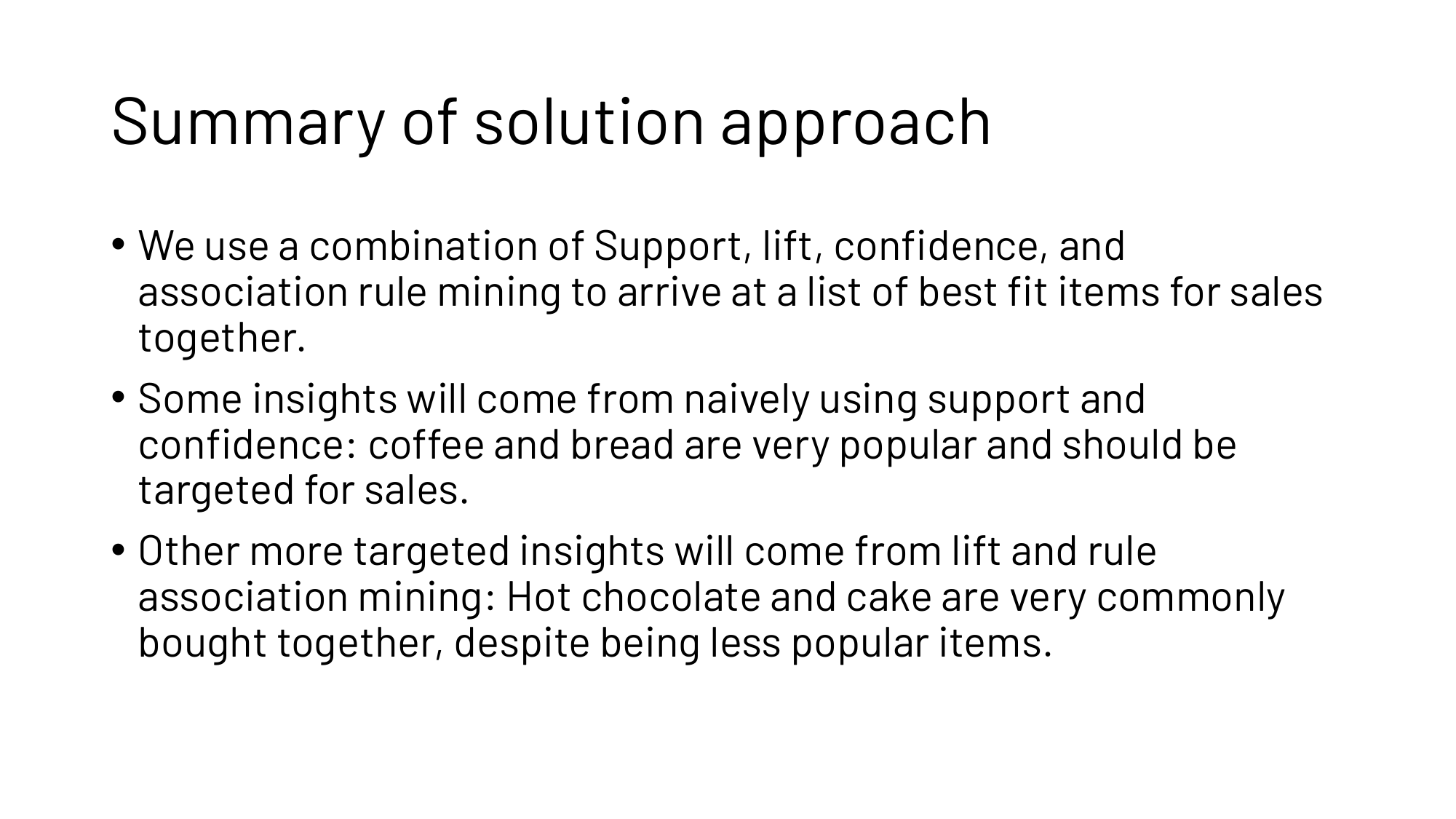

# Summary of solution approach
We use a combination of Support, lift, confidence, and association rule mining to arrive at a list of best fit items for sales together.
Some insights will come from naively using support and confidence: coffee and bread are very popular and should be targeted for sales.
Other more targeted insights will come from lift and rule association mining: Hot chocolate and cake are very commonly bought together, despite being less popular items.